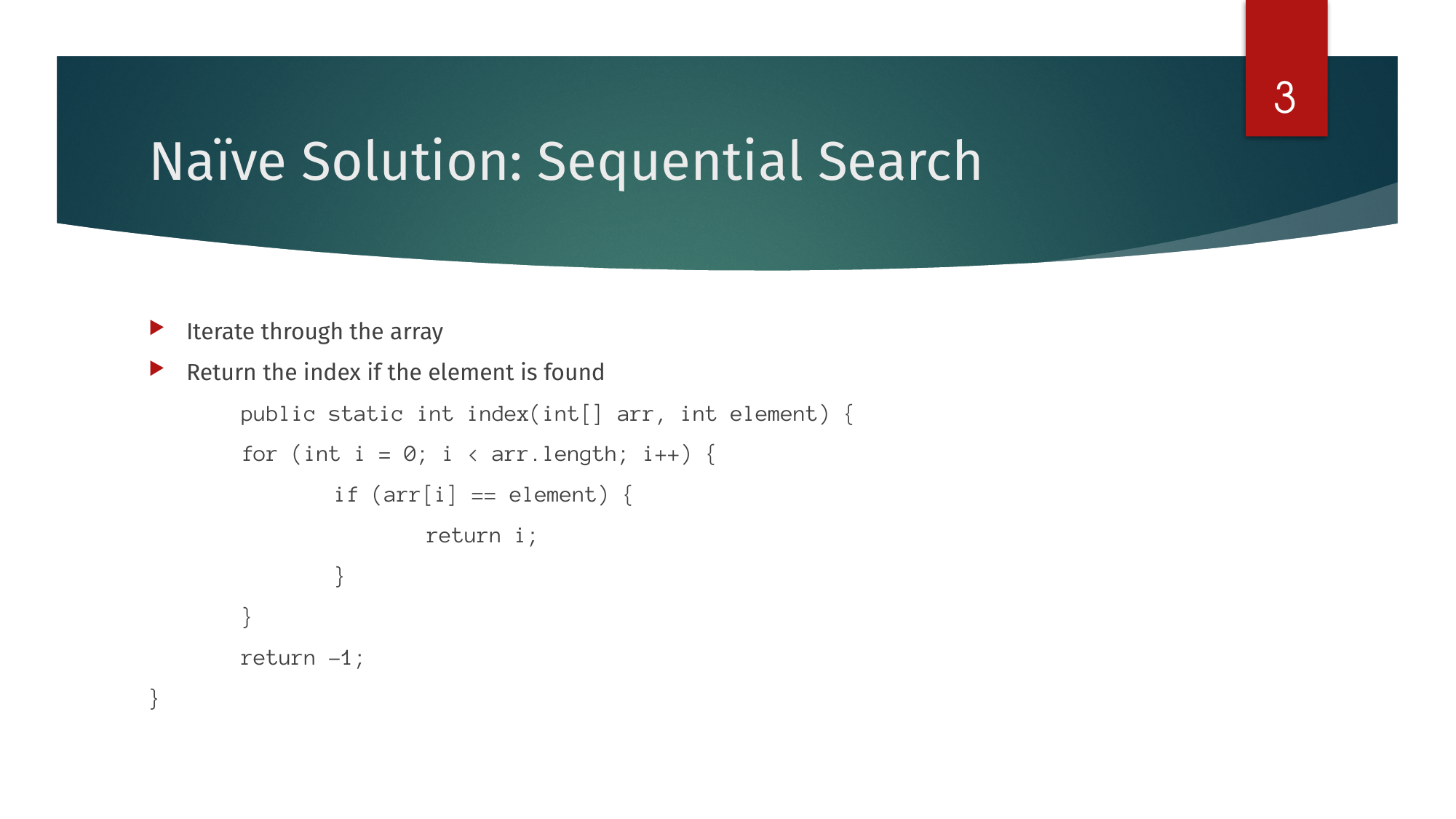

3
# Naïve Solution: Sequential Search
Iterate through the array
Return the index if the element is found
	public static int index(int[] arr, int element) {
	for (int i = 0; i < arr.length; i++) {
		if (arr[i] == element) {
			return i;
		}
	}
	return -1;
}